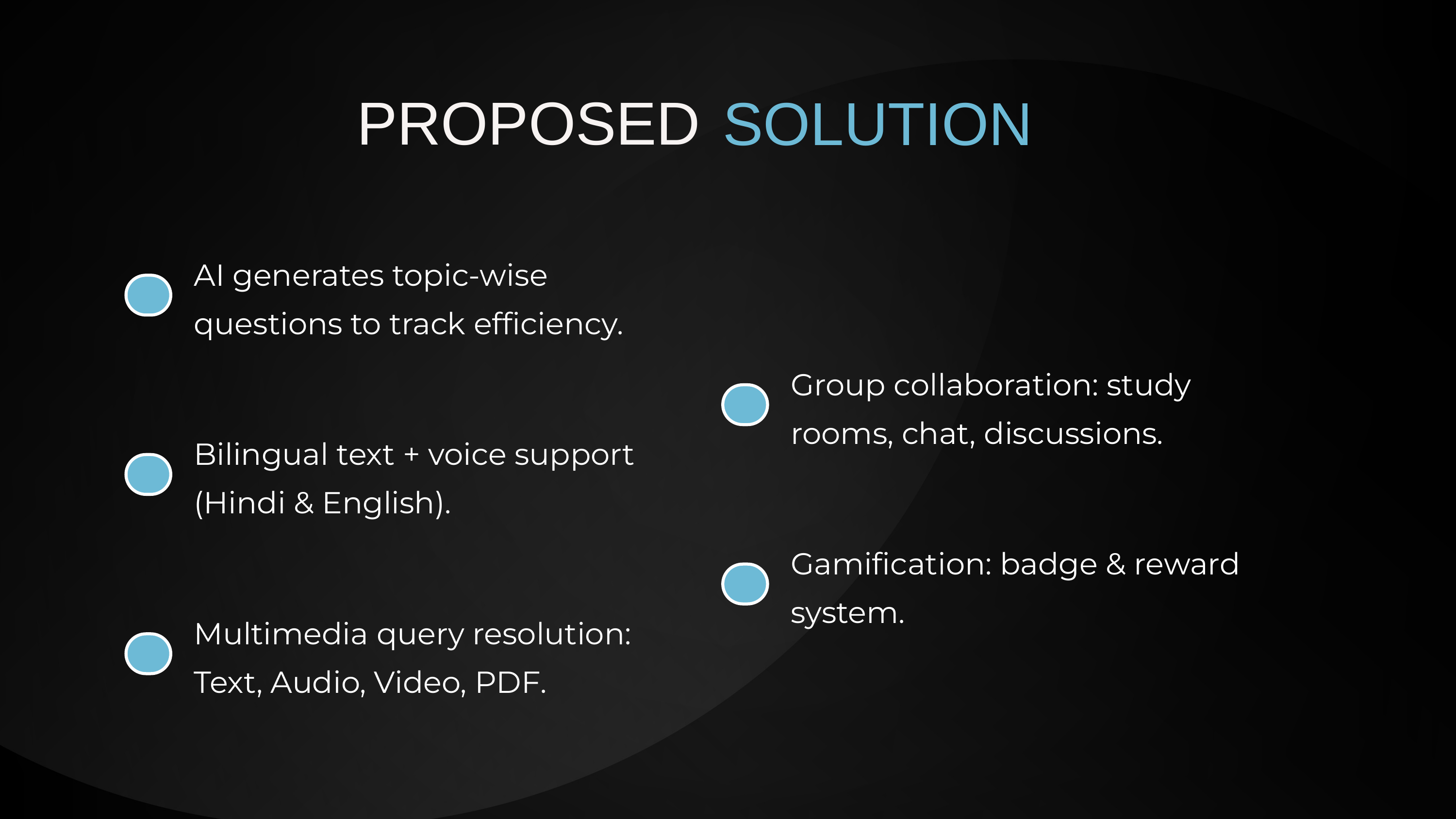

PROPOSED
SOLUTION
AI generates topic-wise questions to track efficiency.

Group collaboration: study rooms, chat, discussions.

Bilingual text + voice support (Hindi & English).

Gamification: badge & reward system.

Multimedia query resolution: Text, Audio, Video, PDF.